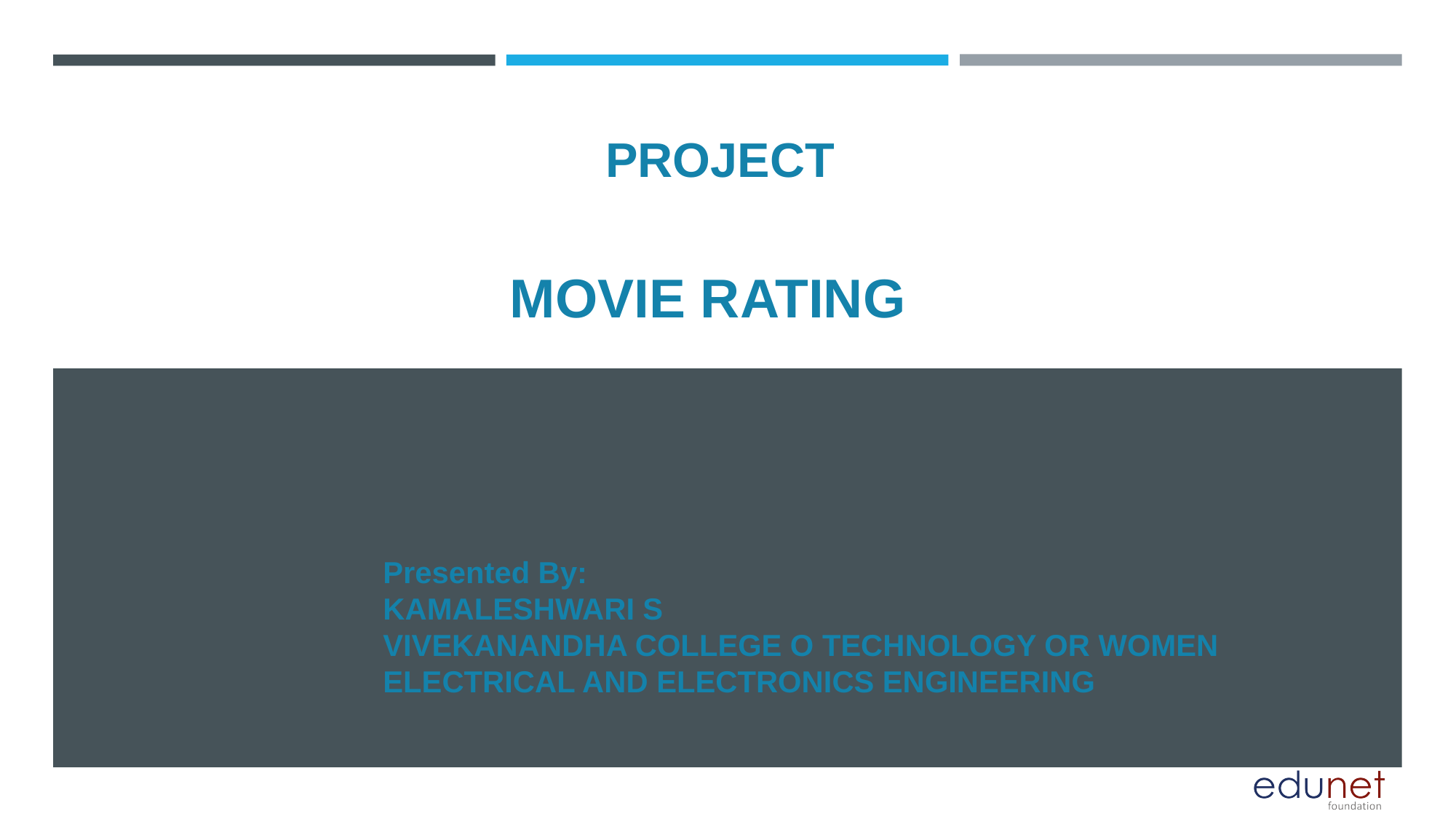

PROJECT
# MOVIE RATING
Presented By:
KAMALESHWARI S
VIVEKANANDHA COLLEGE O TECHNOLOGY OR WOMEN
ELECTRICAL AND ELECTRONICS ENGINEERING